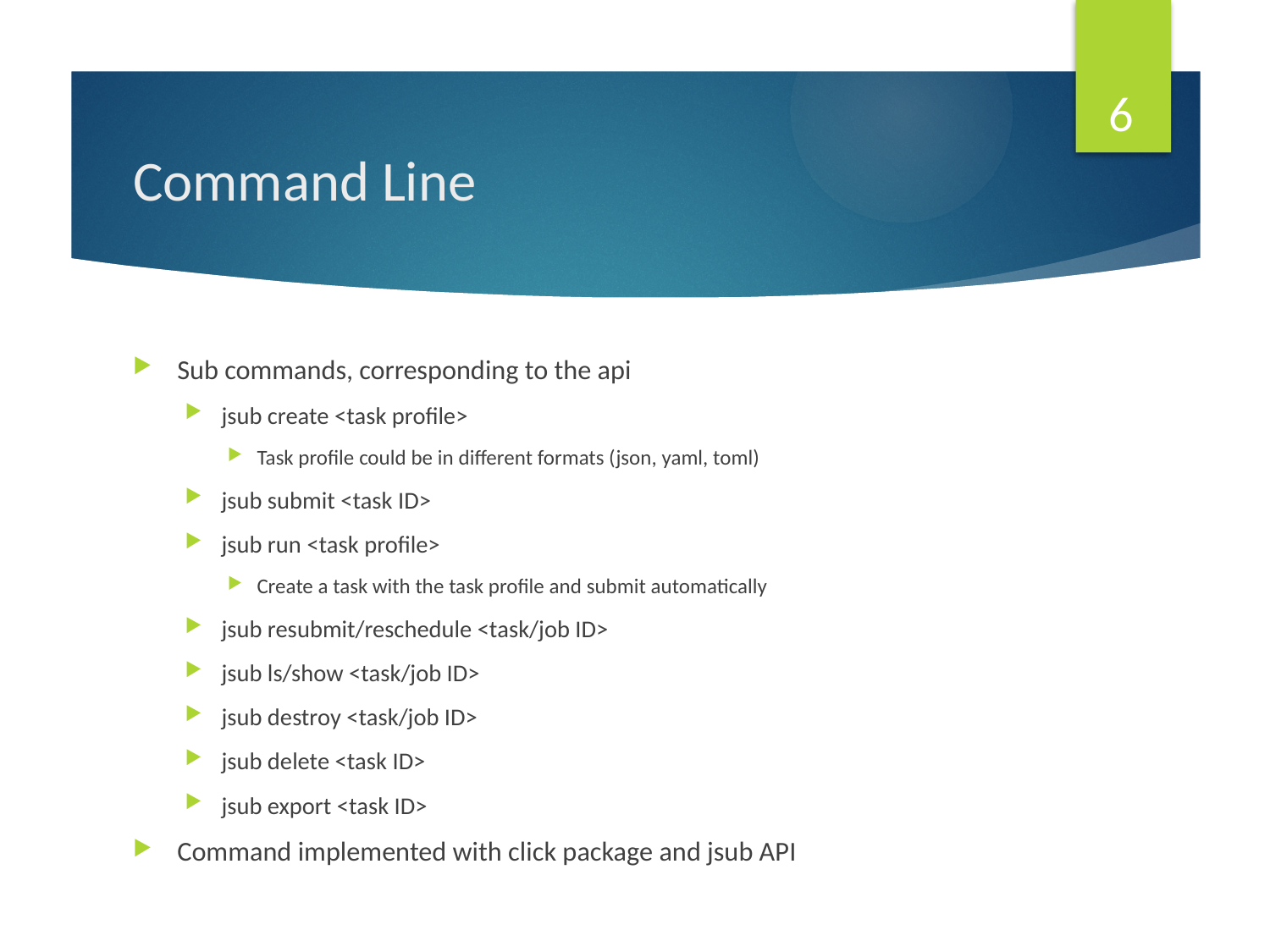

6
# Command Line
Sub commands, corresponding to the api
jsub create <task profile>
Task profile could be in different formats (json, yaml, toml)
jsub submit <task ID>
jsub run <task profile>
Create a task with the task profile and submit automatically
jsub resubmit/reschedule <task/job ID>
jsub ls/show <task/job ID>
jsub destroy <task/job ID>
jsub delete <task ID>
jsub export <task ID>
Command implemented with click package and jsub API